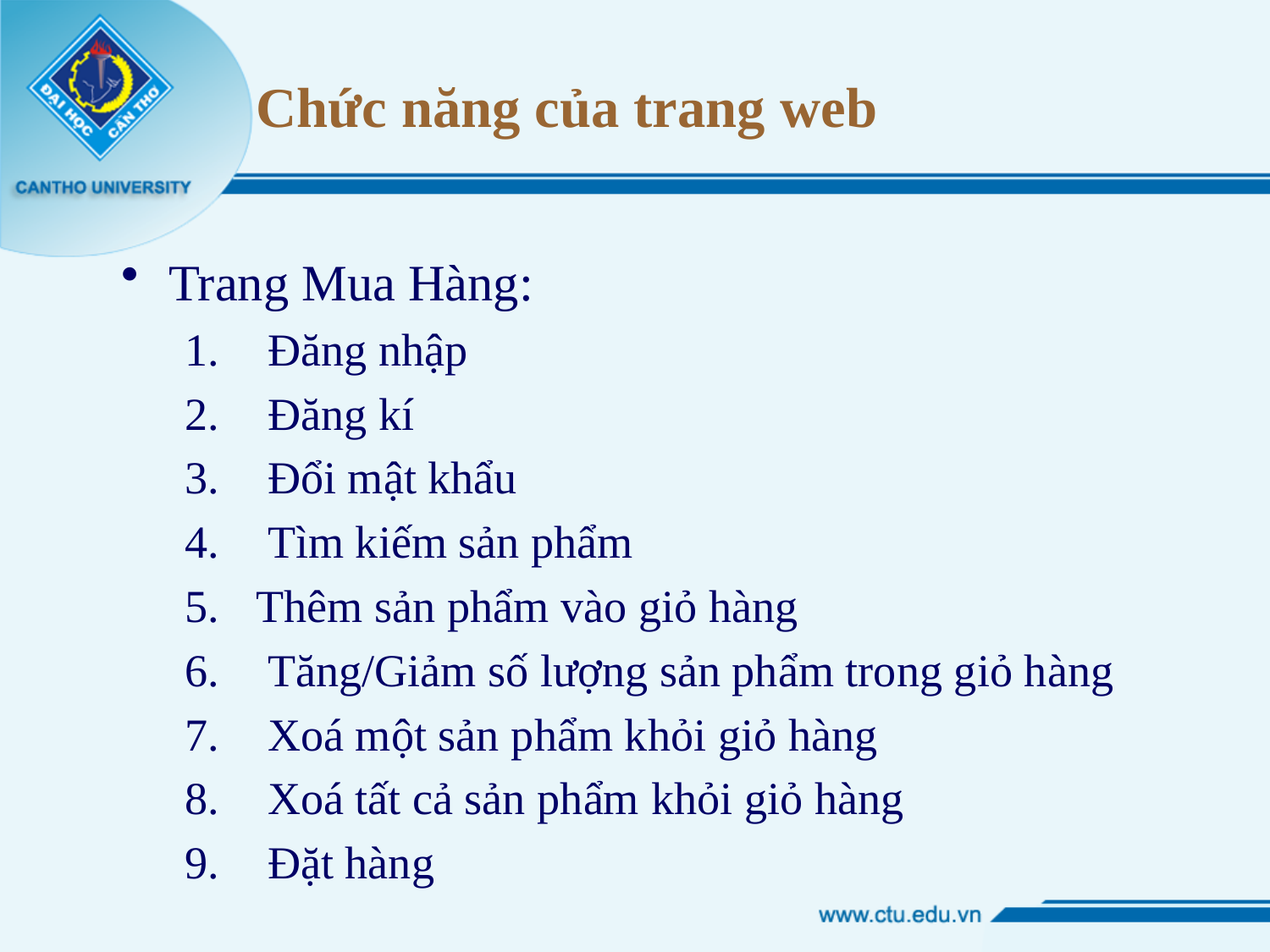

# Chức năng của trang web
Trang Mua Hàng:
 Đăng nhập
 Đăng kí
 Đổi mật khẩu
 Tìm kiếm sản phẩm
Thêm sản phẩm vào giỏ hàng
 Tăng/Giảm số lượng sản phẩm trong giỏ hàng
 Xoá một sản phẩm khỏi giỏ hàng
 Xoá tất cả sản phẩm khỏi giỏ hàng
 Đặt hàng